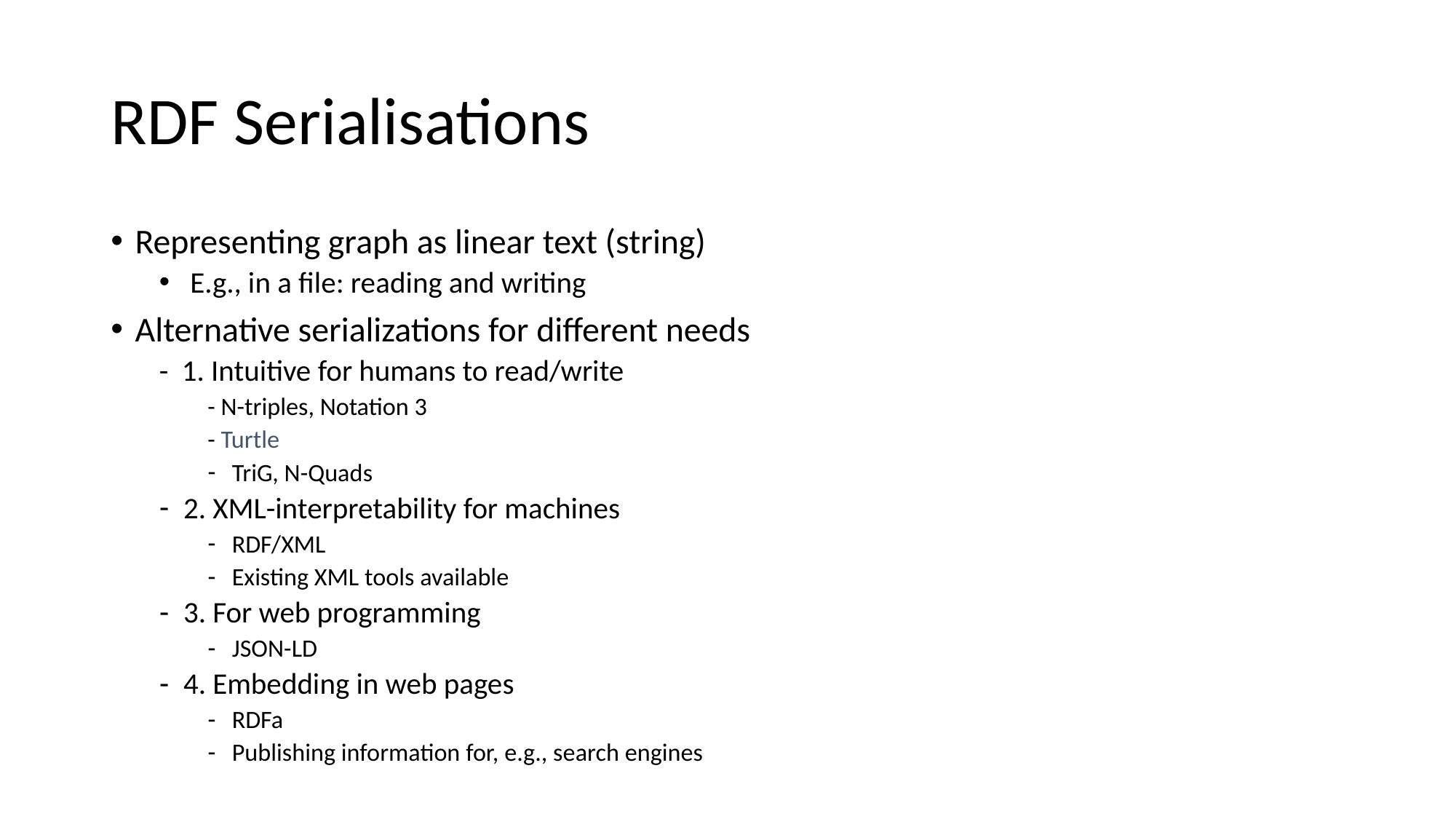

# RDF Serialisations
Representing graph as linear text (string)
 E.g., in a file: reading and writing
Alternative serializations for different needs
-  1. Intuitive for humans to read/write
- N-triples, Notation 3
- Turtle
TriG, N-Quads
2. XML-interpretability for machines
RDF/XML
Existing XML tools available
3. For web programming
JSON-LD
4. Embedding in web pages
RDFa
Publishing information for, e.g., search engines